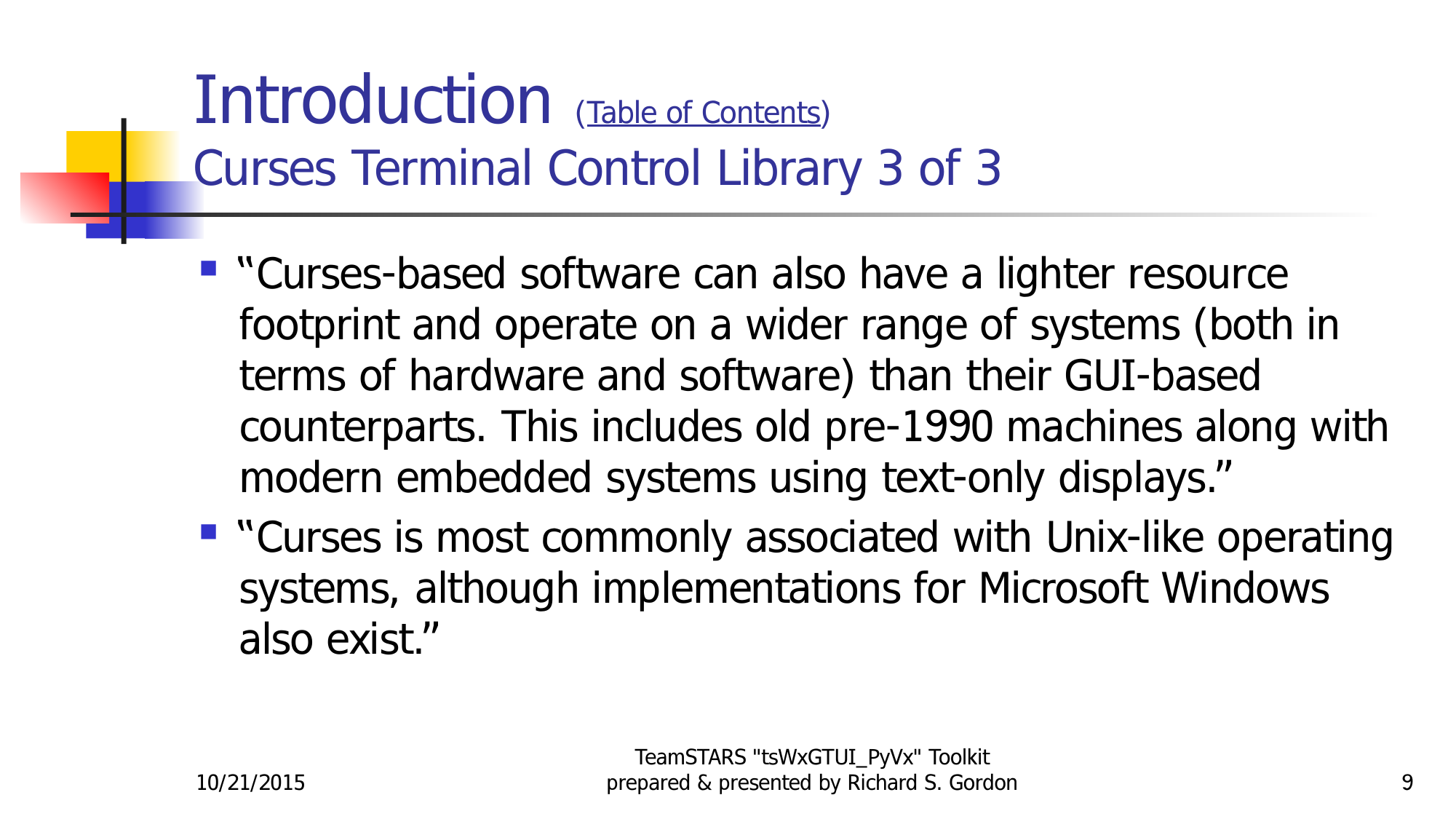

# Introduction (Table of Contents) Curses Terminal Control Library 3 of 3
“Curses-based software can also have a lighter resource footprint and operate on a wider range of systems (both in terms of hardware and software) than their GUI-based counterparts. This includes old pre-1990 machines along with modern embedded systems using text-only displays.”
“Curses is most commonly associated with Unix-like operating systems, although implementations for Microsoft Windows also exist.”
10/21/2015
TeamSTARS "tsWxGTUI_PyVx" Toolkit prepared & presented by Richard S. Gordon
9